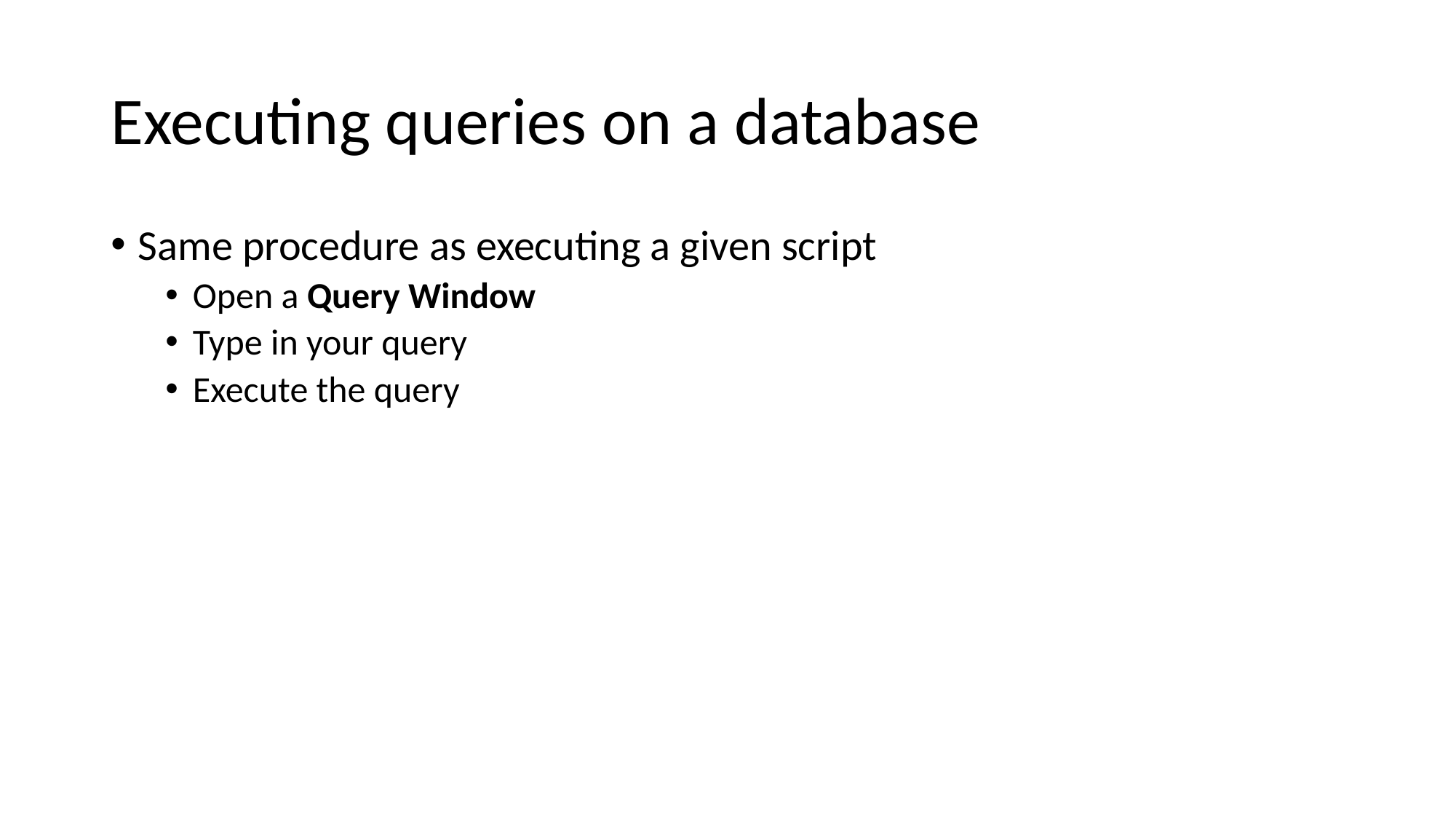

# Executing queries on a database
Same procedure as executing a given script
Open a Query Window
Type in your query
Execute the query